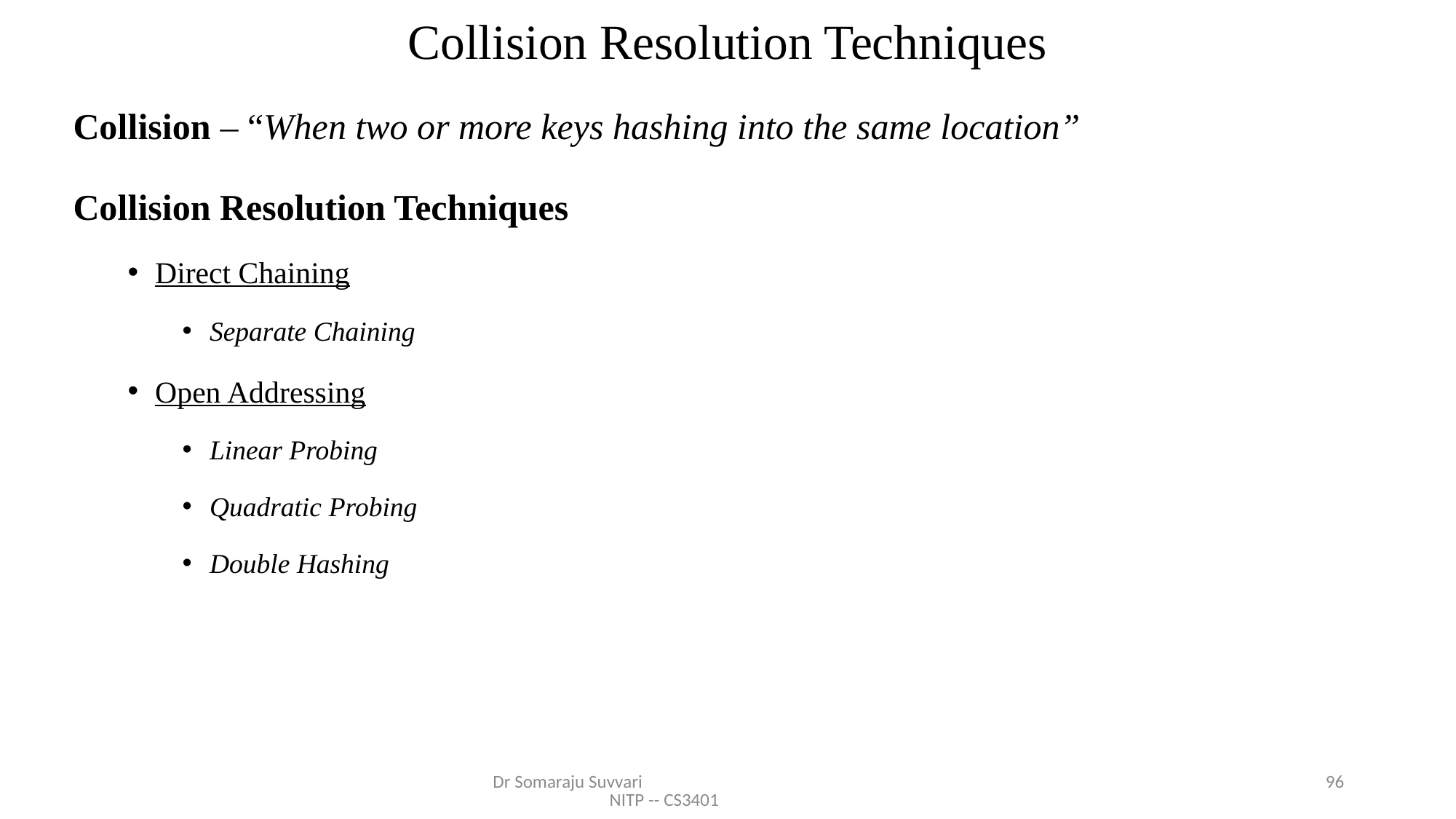

# Collision Resolution Techniques
Collision – “When two or more keys hashing into the same location”
Collision Resolution Techniques
Direct Chaining
Separate Chaining
Open Addressing
Linear Probing
Quadratic Probing
Double Hashing
Dr Somaraju Suvvari                                                                                                        NITP -- CS3401
96